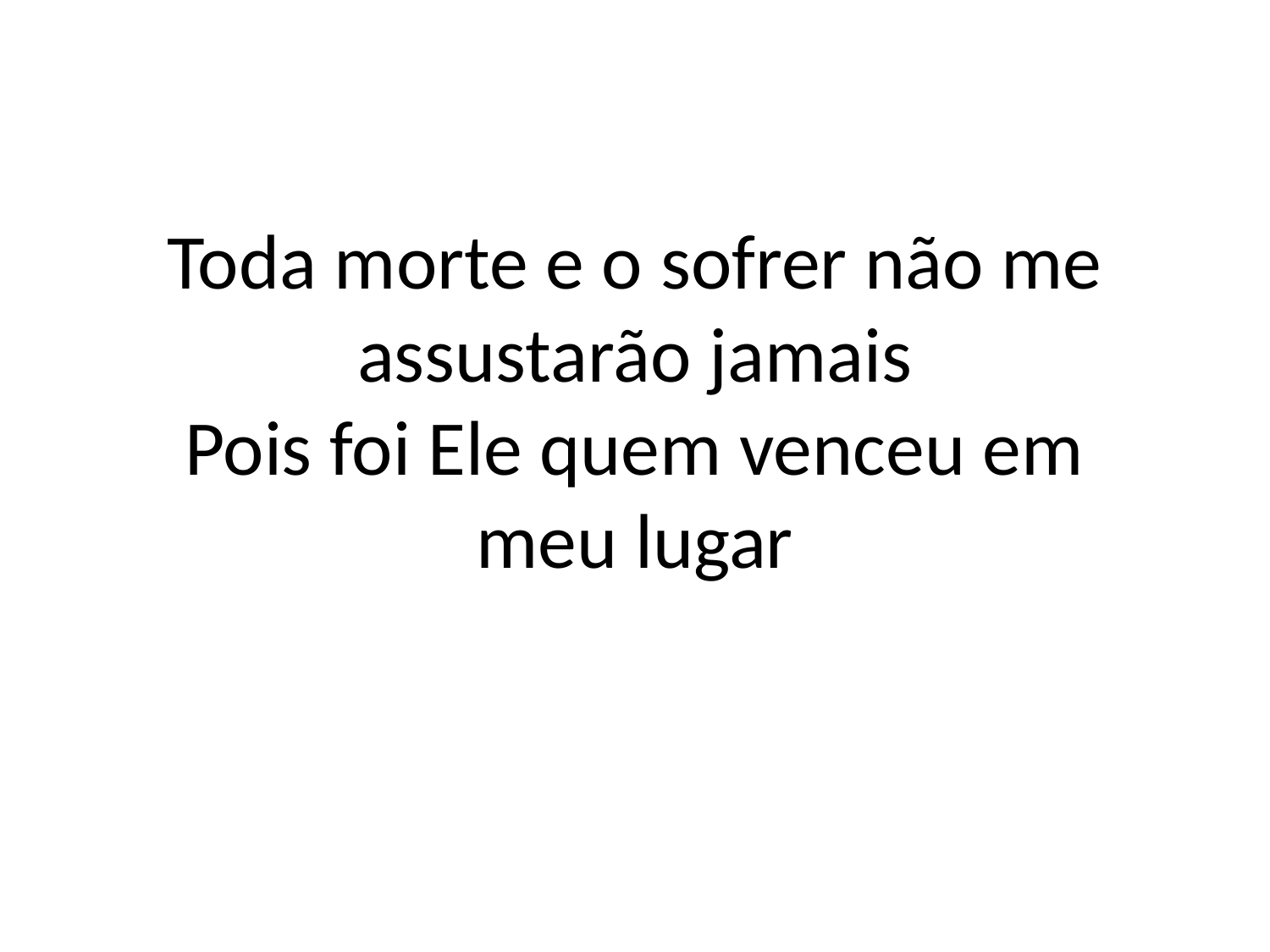

# Toda morte e o sofrer não me assustarão jamais
Pois foi Ele quem venceu em meu lugar